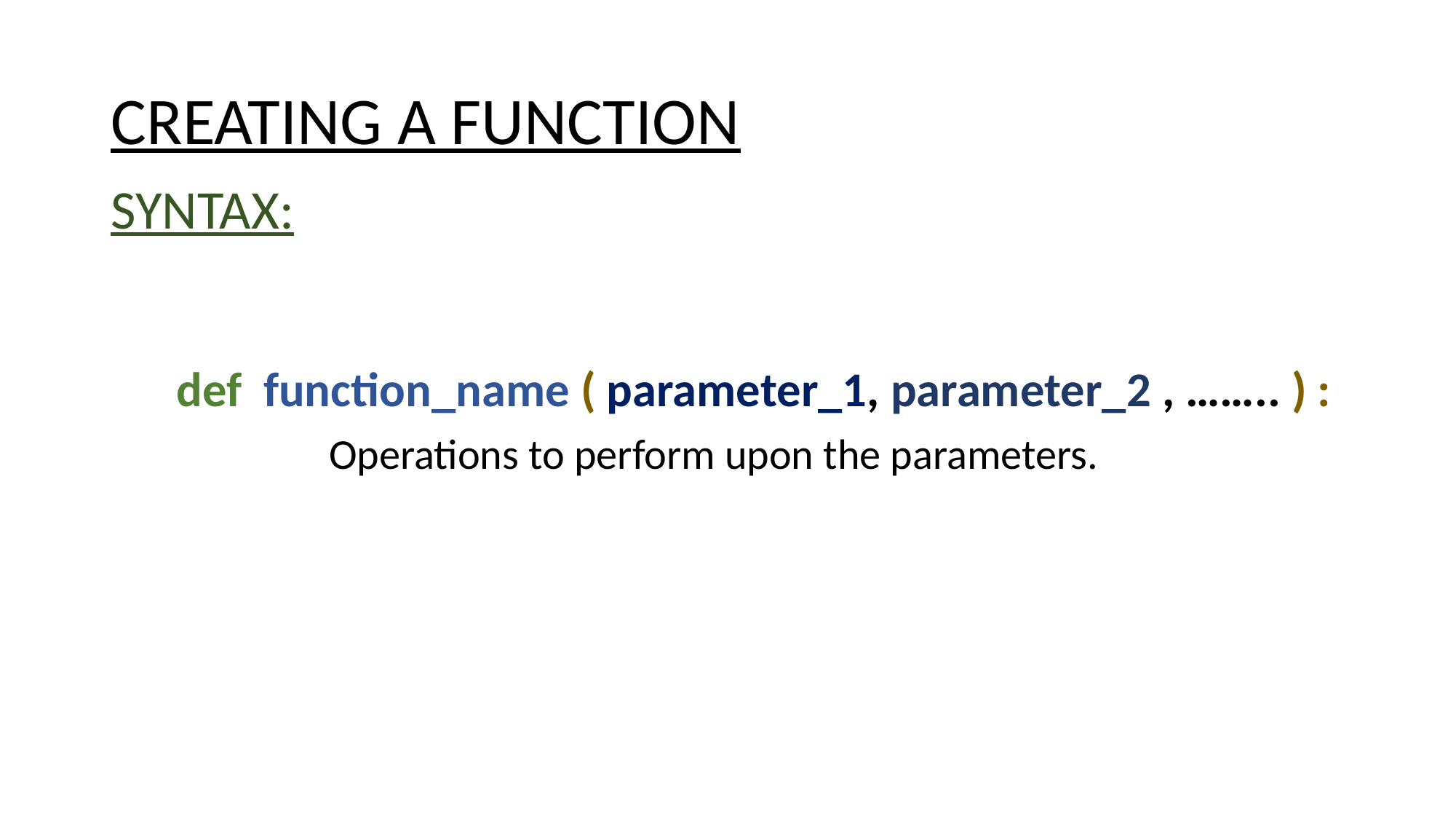

# CREATING A FUNCTION
SYNTAX:

      def  function_name ( parameter_1, parameter_2 , …….. ) :
		Operations to perform upon the parameters.